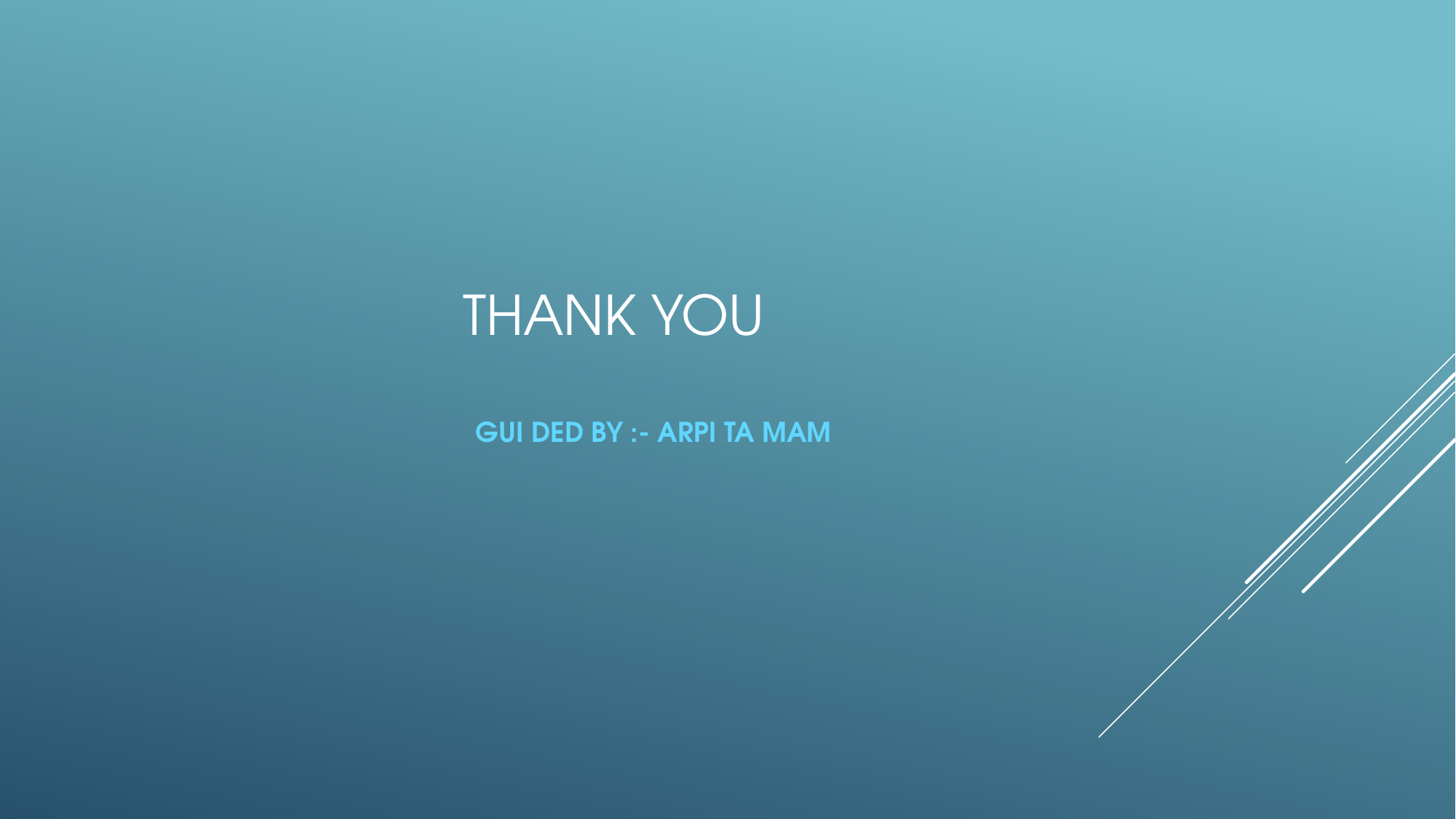

# THANK YOU
GUI DED BY :- ARPI TA MAM